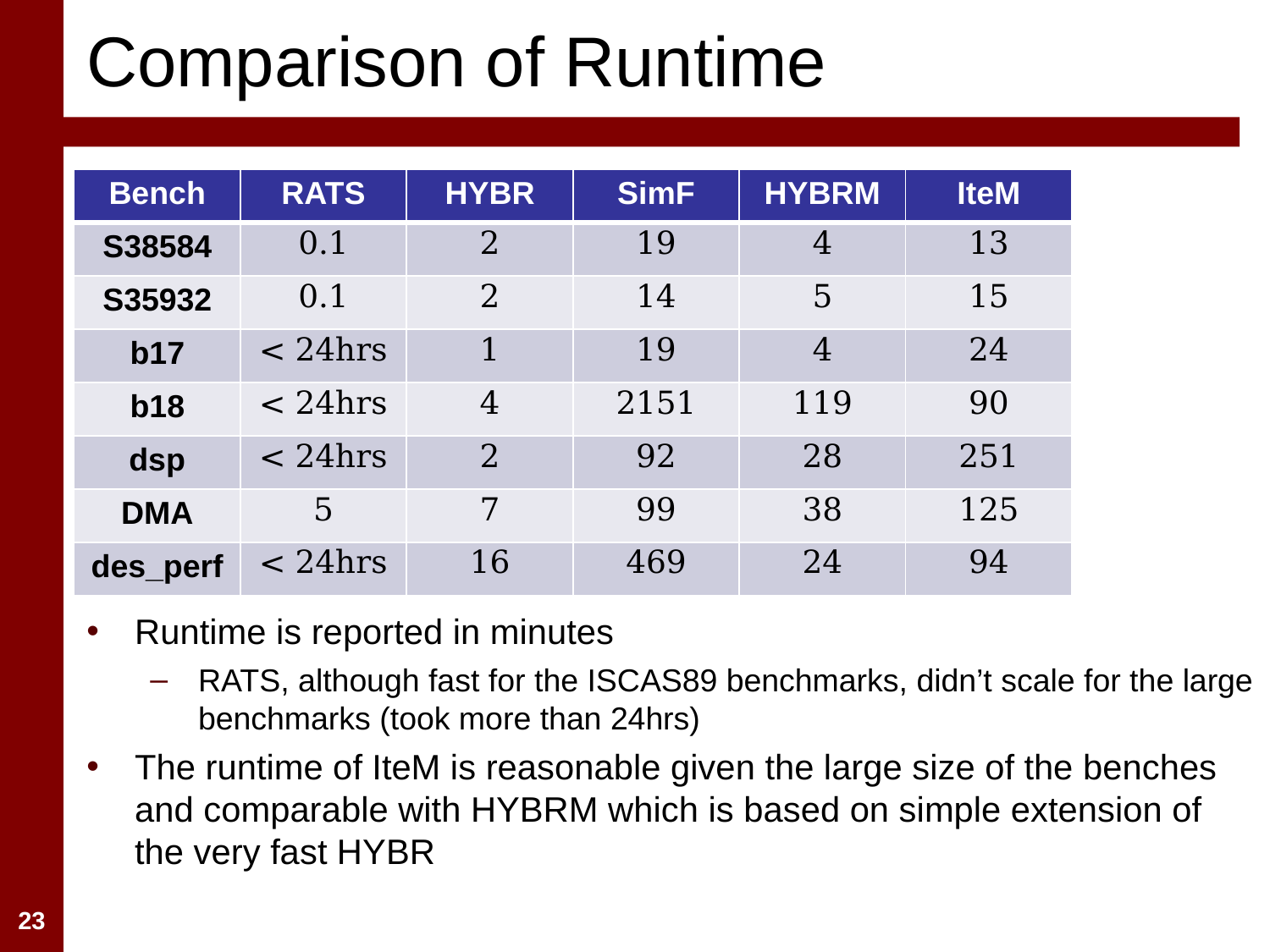

# Comparison of Runtime
| Bench | RATS | HYBR | SimF | HYBRM | IteM |
| --- | --- | --- | --- | --- | --- |
| S38584 | 0.1 | 2 | 19 | 4 | 13 |
| S35932 | 0.1 | 2 | 14 | 5 | 15 |
| b17 | < 24hrs | 1 | 19 | 4 | 24 |
| b18 | < 24hrs | 4 | 2151 | 119 | 90 |
| dsp | < 24hrs | 2 | 92 | 28 | 251 |
| DMA | 5 | 7 | 99 | 38 | 125 |
| des\_perf | < 24hrs | 16 | 469 | 24 | 94 |
Runtime is reported in minutes
RATS, although fast for the ISCAS89 benchmarks, didn’t scale for the large benchmarks (took more than 24hrs)
The runtime of IteM is reasonable given the large size of the benches and comparable with HYBRM which is based on simple extension of the very fast HYBR